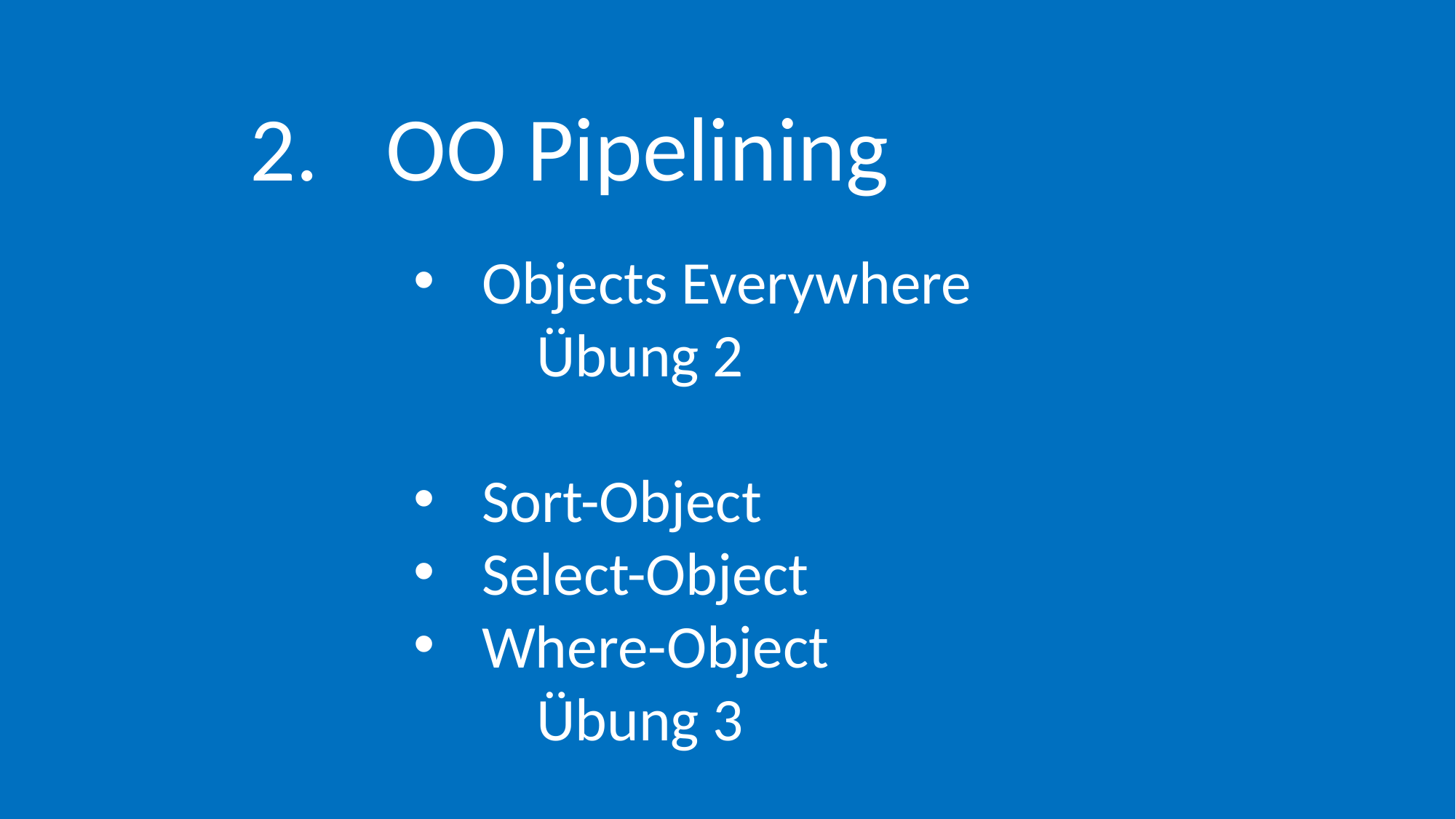

OO Pipelining

Objects Everywhere
	 Übung 2

Sort-Object
Select-Object
Where-Object
	 Übung 3